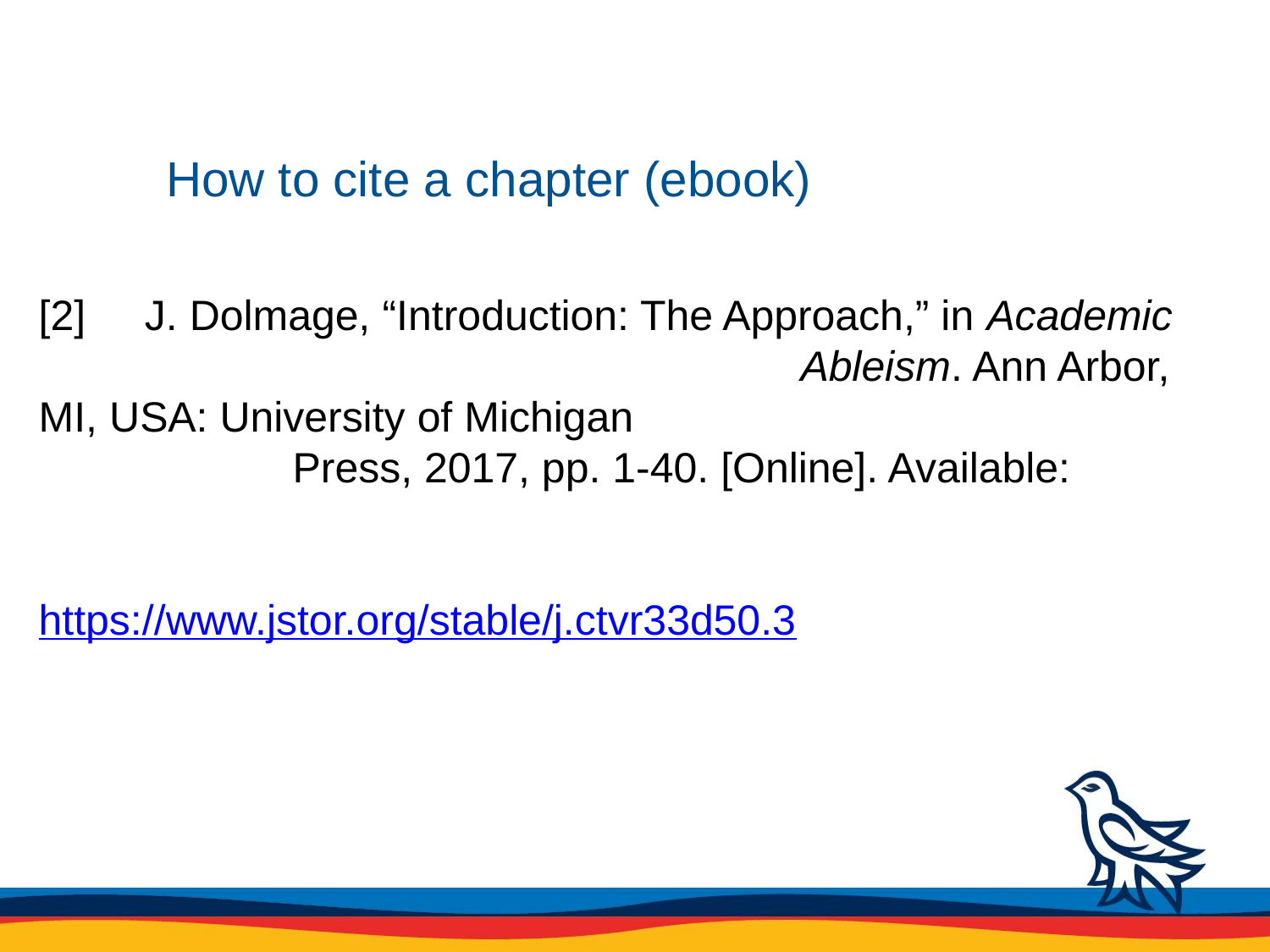

# How to cite a chapter (ebook)
[2]     J. Dolmage, “Introduction: The Approach,” in Academic 						Ableism. Ann Arbor, MI, USA: University of Michigan 							Press, 2017, pp. 1-40. [Online]. Available: 															https://www.jstor.org/stable/j.ctvr33d50.3